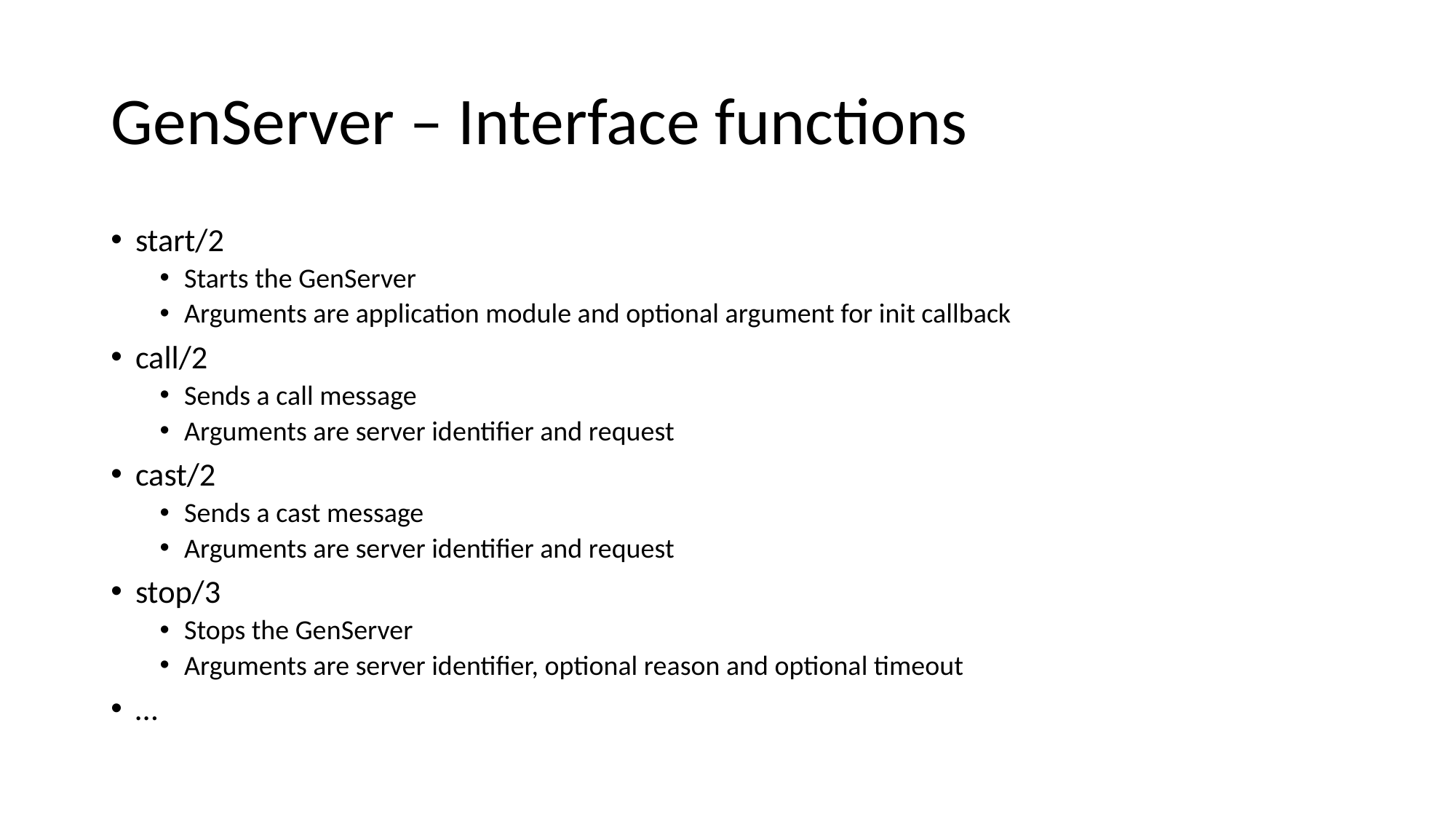

# GenServer – Interface functions
start/2
Starts the GenServer
Arguments are application module and optional argument for init callback
call/2
Sends a call message
Arguments are server identifier and request
cast/2
Sends a cast message
Arguments are server identifier and request
stop/3
Stops the GenServer
Arguments are server identifier, optional reason and optional timeout
…